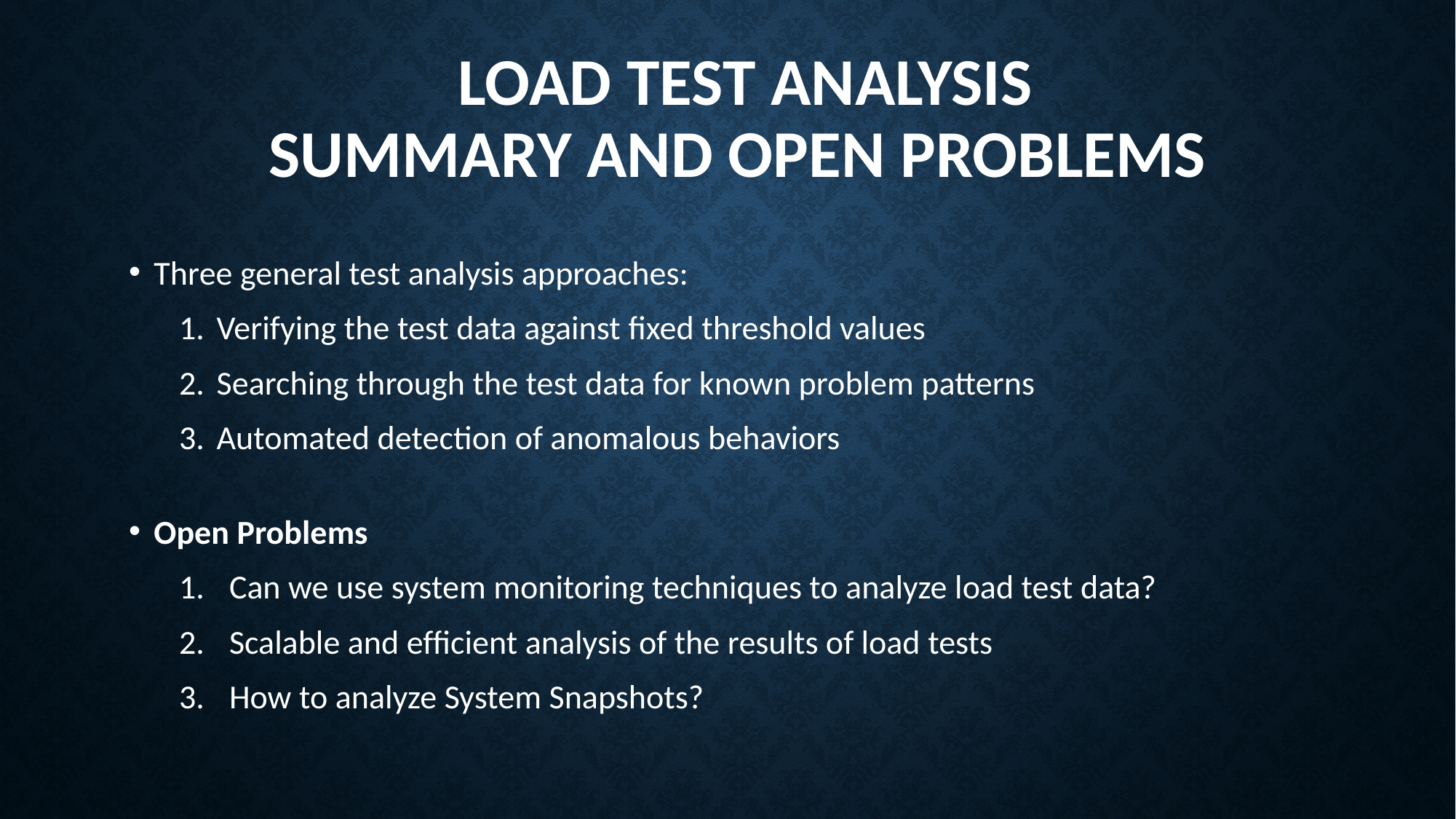

# Load Test Analysis SUMMARY and OPEn PRoblems
Three general test analysis approaches:
Verifying the test data against ﬁxed threshold values
Searching through the test data for known problem patterns
Automated detection of anomalous behaviors

Open Problems
Can we use system monitoring techniques to analyze load test data?
Scalable and efﬁcient analysis of the results of load tests
How to analyze System Snapshots?